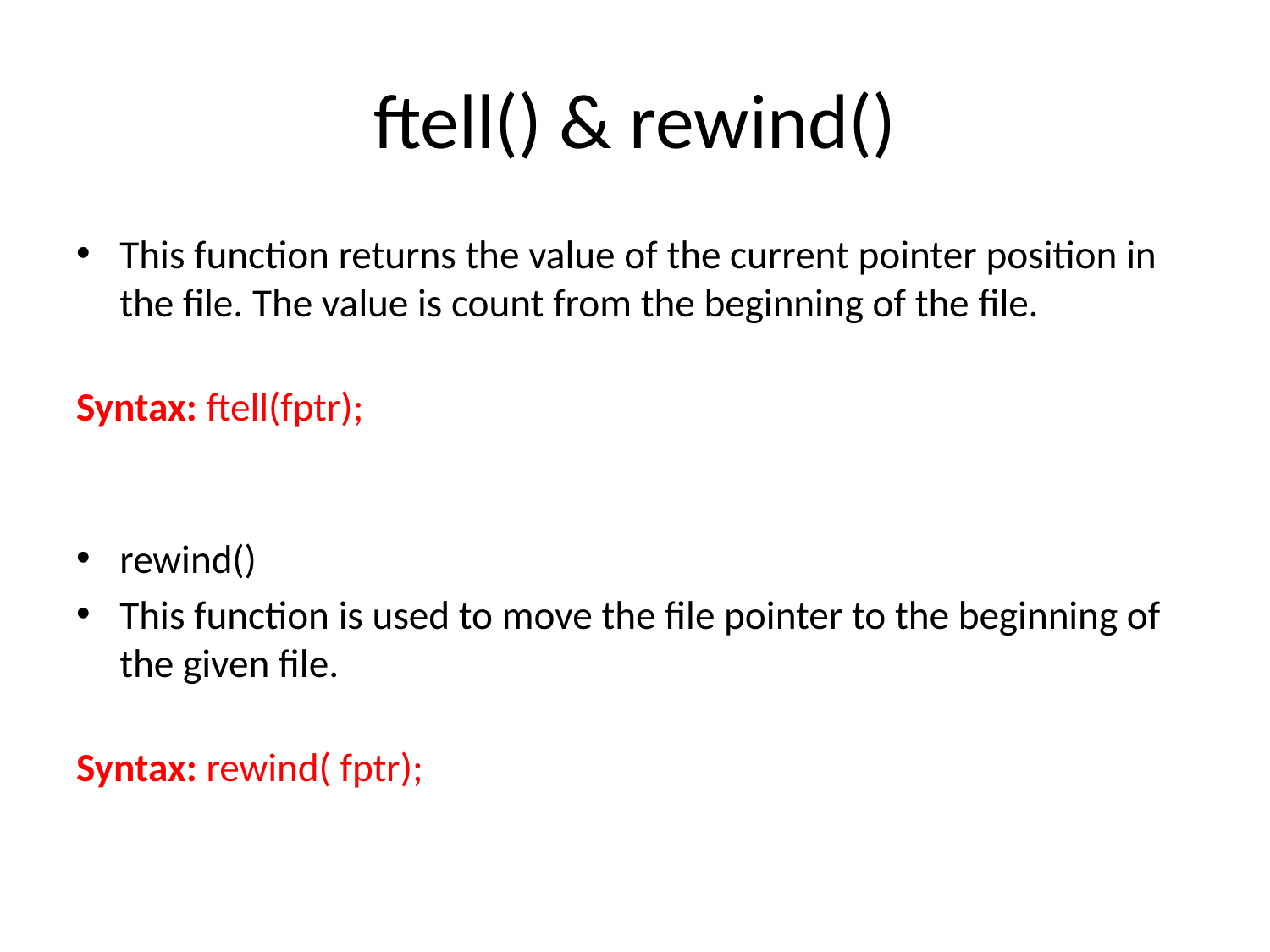

# ftell() & rewind()
This function returns the value of the current pointer position in the file. The value is count from the beginning of the file.
Syntax: ftell(fptr);
rewind()
This function is used to move the file pointer to the beginning of the given file.
Syntax: rewind( fptr);